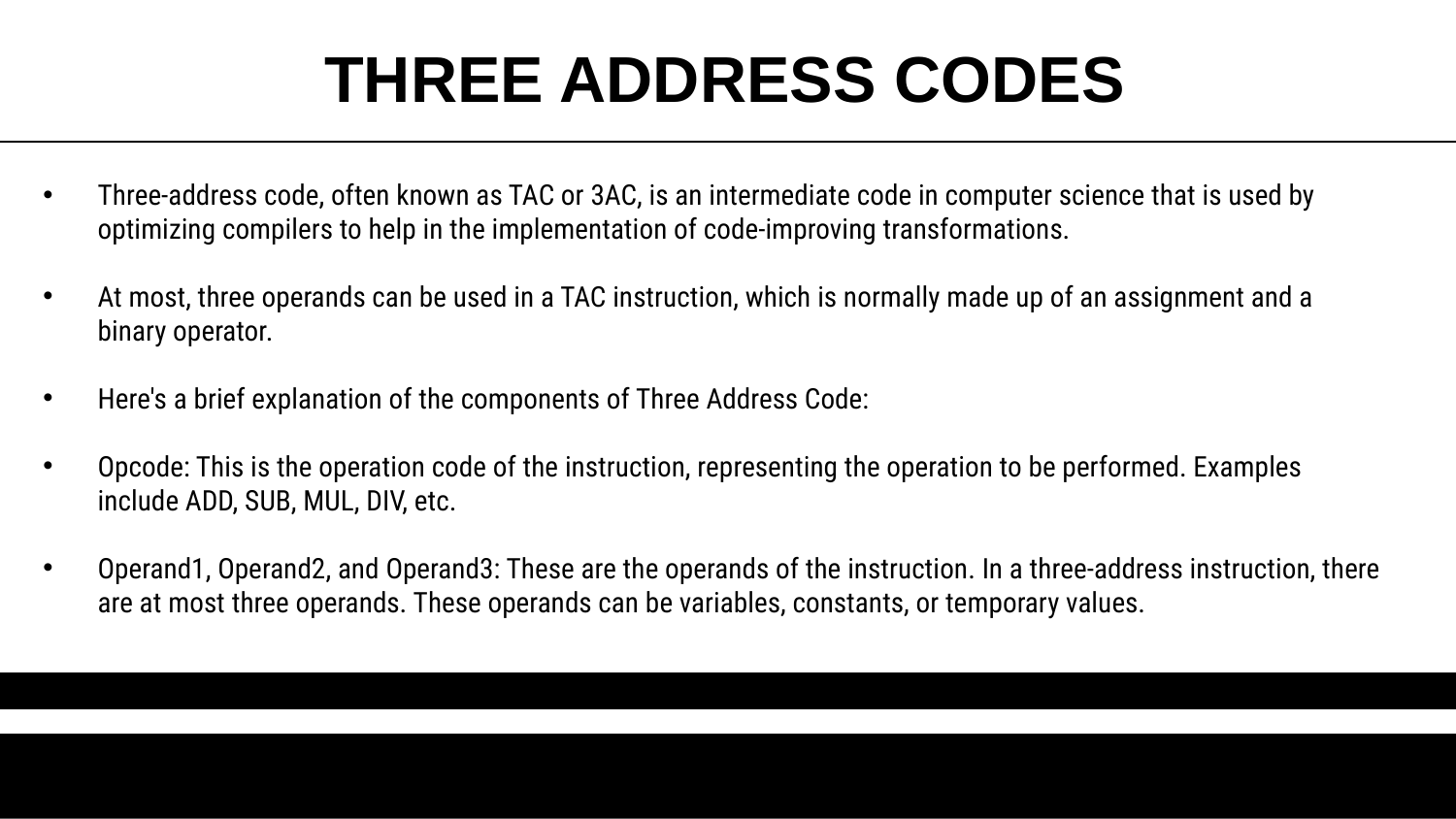

# THREE ADDRESS CODES
Three-address code, often known as TAC or 3AC, is an intermediate code in computer science that is used by optimizing compilers to help in the implementation of code-improving transformations.

At most, three operands can be used in a TAC instruction, which is normally made up of an assignment and a binary operator.

Here's a brief explanation of the components of Three Address Code:

Opcode: This is the operation code of the instruction, representing the operation to be performed. Examples include ADD, SUB, MUL, DIV, etc.

Operand1, Operand2, and Operand3: These are the operands of the instruction. In a three-address instruction, there are at most three operands. These operands can be variables, constants, or temporary values.